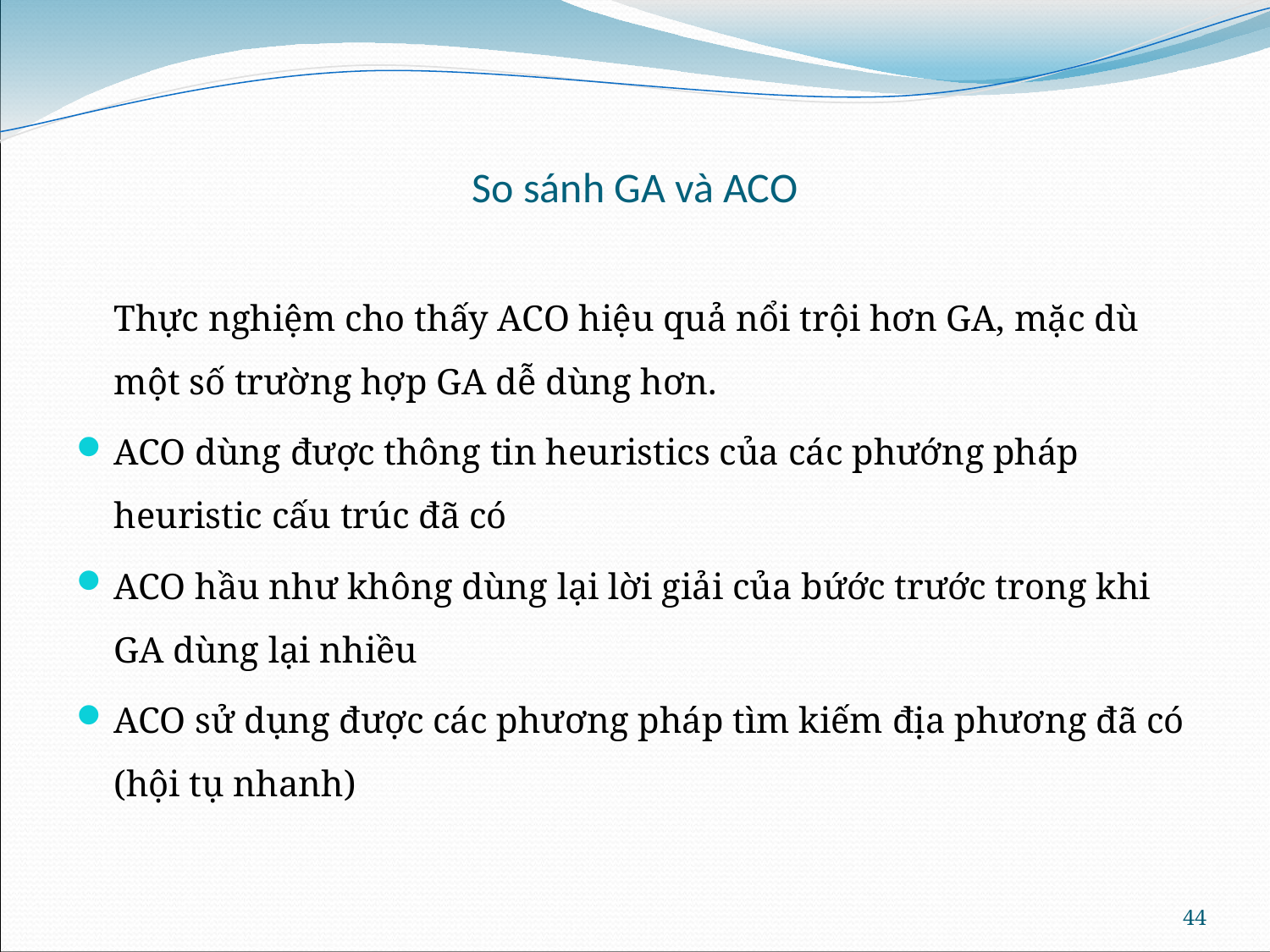

# So sánh GA và ACO
	Thực nghiệm cho thấy ACO hiệu quả nổi trội hơn GA, mặc dù một số trường hợp GA dễ dùng hơn.
ACO dùng được thông tin heuristics của các phướng pháp heuristic cấu trúc đã có
ACO hầu như không dùng lại lời giải của bứớc trước trong khi GA dùng lại nhiều
ACO sử dụng được các phương pháp tìm kiếm địa phương đã có (hội tụ nhanh)
44